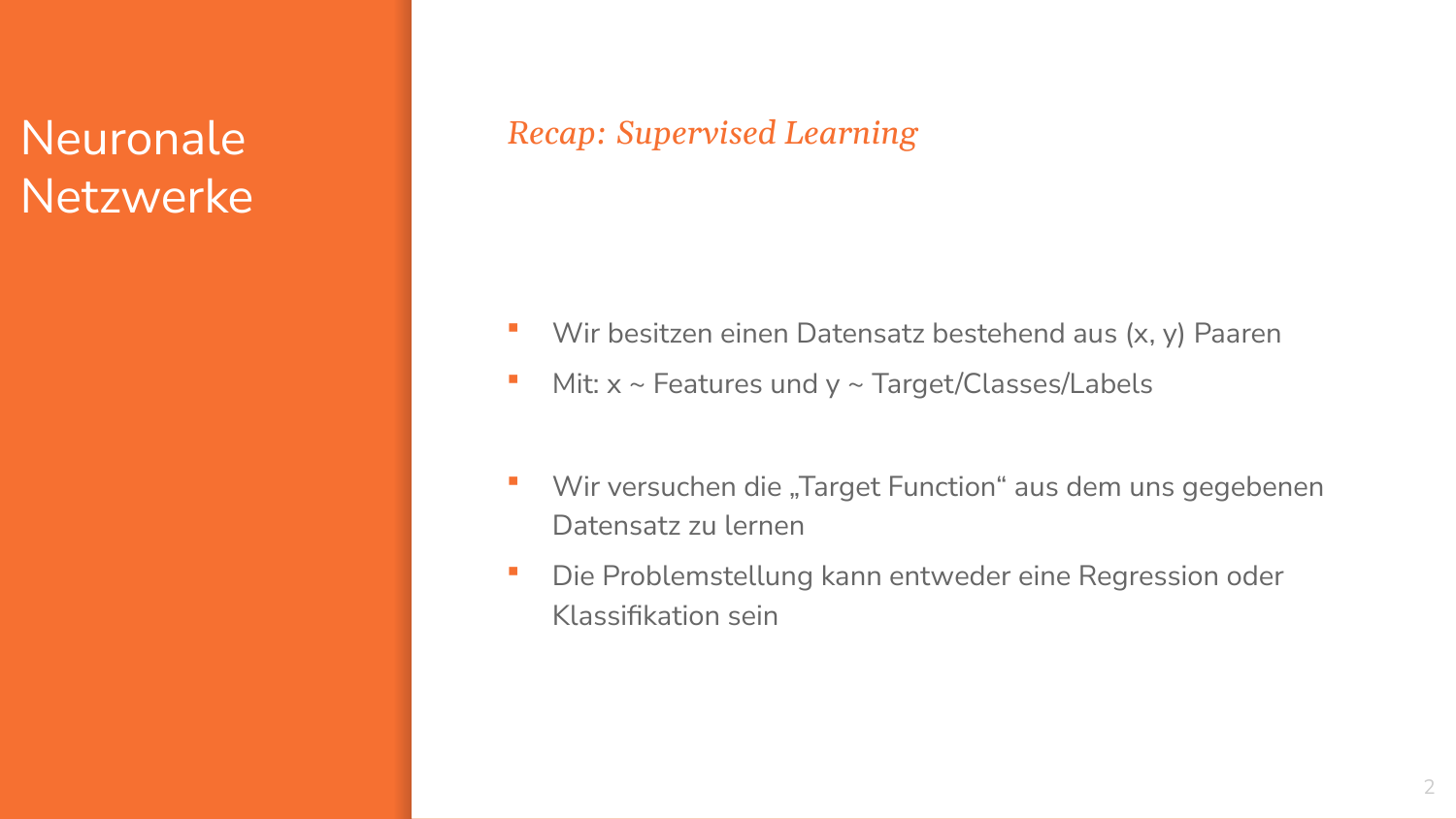

# Neuronale Netzwerke
Recap: Supervised Learning

Wir besitzen einen Datensatz bestehend aus (x, y) Paaren
Mit: x ~ Features und y ~ Target/Classes/Labels

Wir versuchen die „Target Function“ aus dem uns gegebenen Datensatz zu lernen
Die Problemstellung kann entweder eine Regression oder Klassifikation sein
2